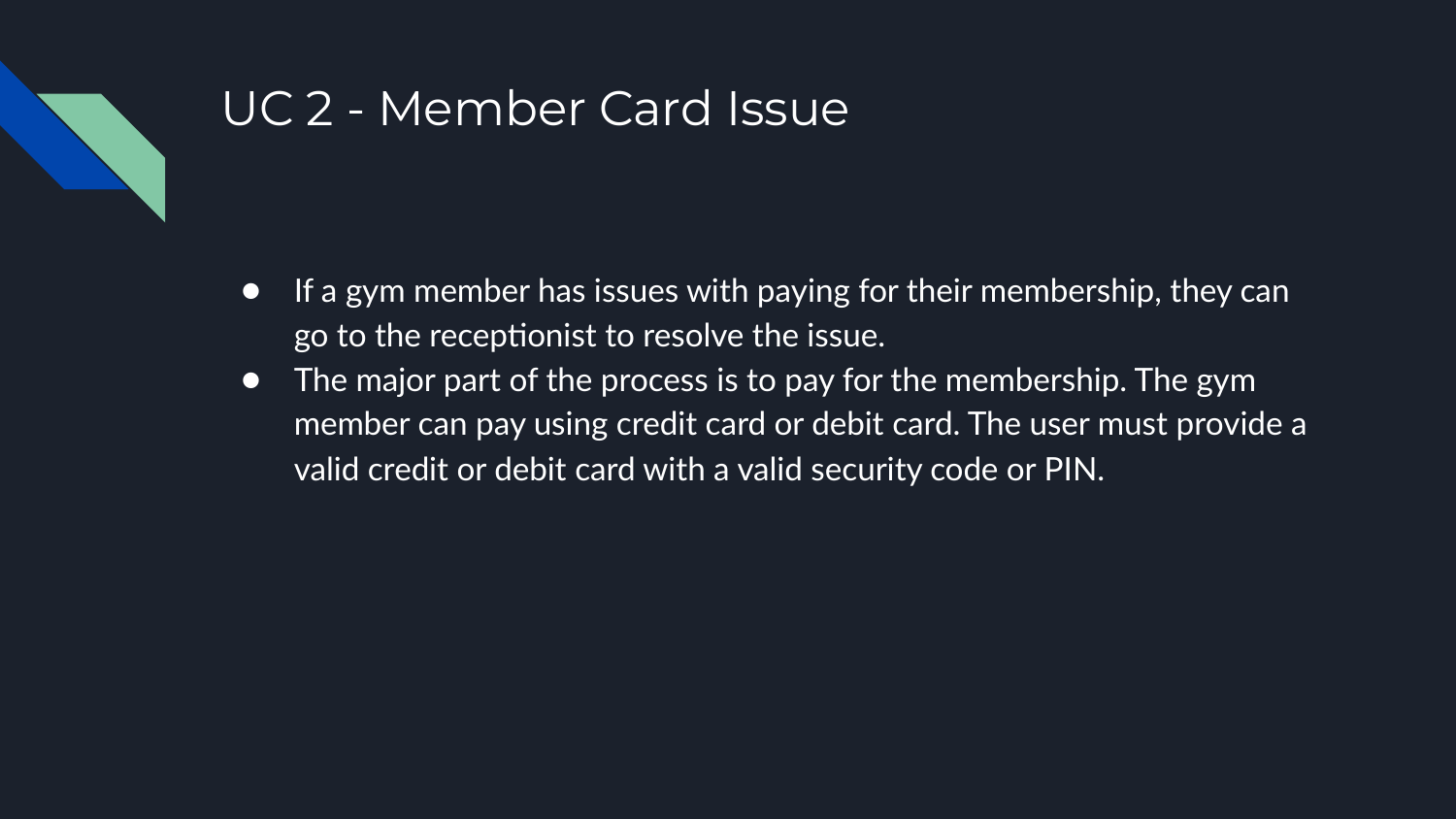

# UC 2 - Member Card Issue
If a gym member has issues with paying for their membership, they can go to the receptionist to resolve the issue.
The major part of the process is to pay for the membership. The gym member can pay using credit card or debit card. The user must provide a valid credit or debit card with a valid security code or PIN.